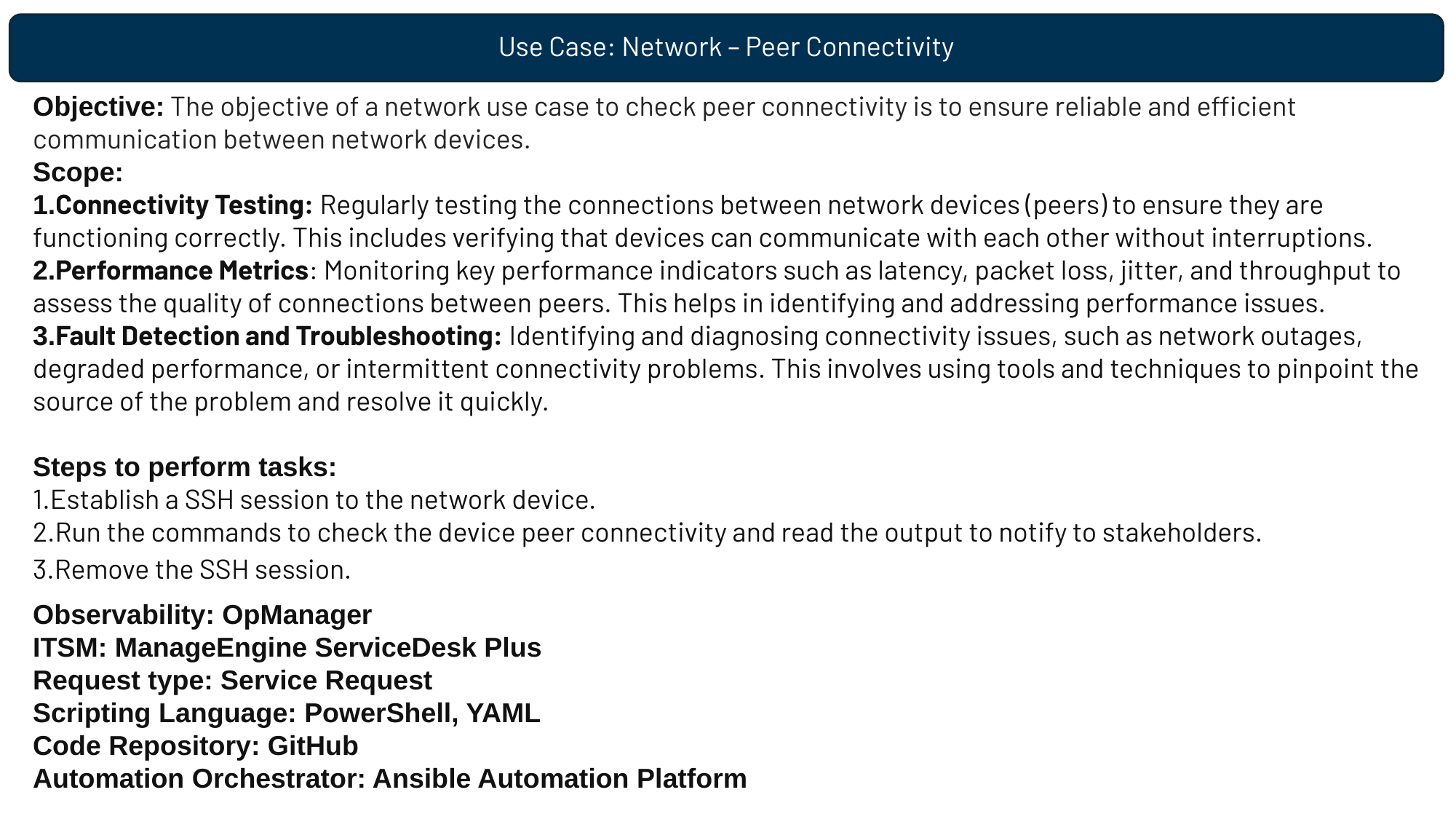

Use Case: Network – Peer Connectivity
Objective: The objective of a network use case to check peer connectivity is to ensure reliable and efficient communication between network devices.
Scope:
1.Connectivity Testing: Regularly testing the connections between network devices (peers) to ensure they are functioning correctly. This includes verifying that devices can communicate with each other without interruptions.
2.Performance Metrics: Monitoring key performance indicators such as latency, packet loss, jitter, and throughput to assess the quality of connections between peers. This helps in identifying and addressing performance issues.
3.Fault Detection and Troubleshooting: Identifying and diagnosing connectivity issues, such as network outages, degraded performance, or intermittent connectivity problems. This involves using tools and techniques to pinpoint the source of the problem and resolve it quickly.

Steps to perform tasks:
1.Establish a SSH session to the network device.
2.Run the commands to check the device peer connectivity and read the output to notify to stakeholders.
3.Remove the SSH session.
Observability: OpManager
ITSM: ManageEngine ServiceDesk Plus
Request type: Service Request
Scripting Language: PowerShell, YAML
Code Repository: GitHub
Automation Orchestrator: Ansible Automation Platform